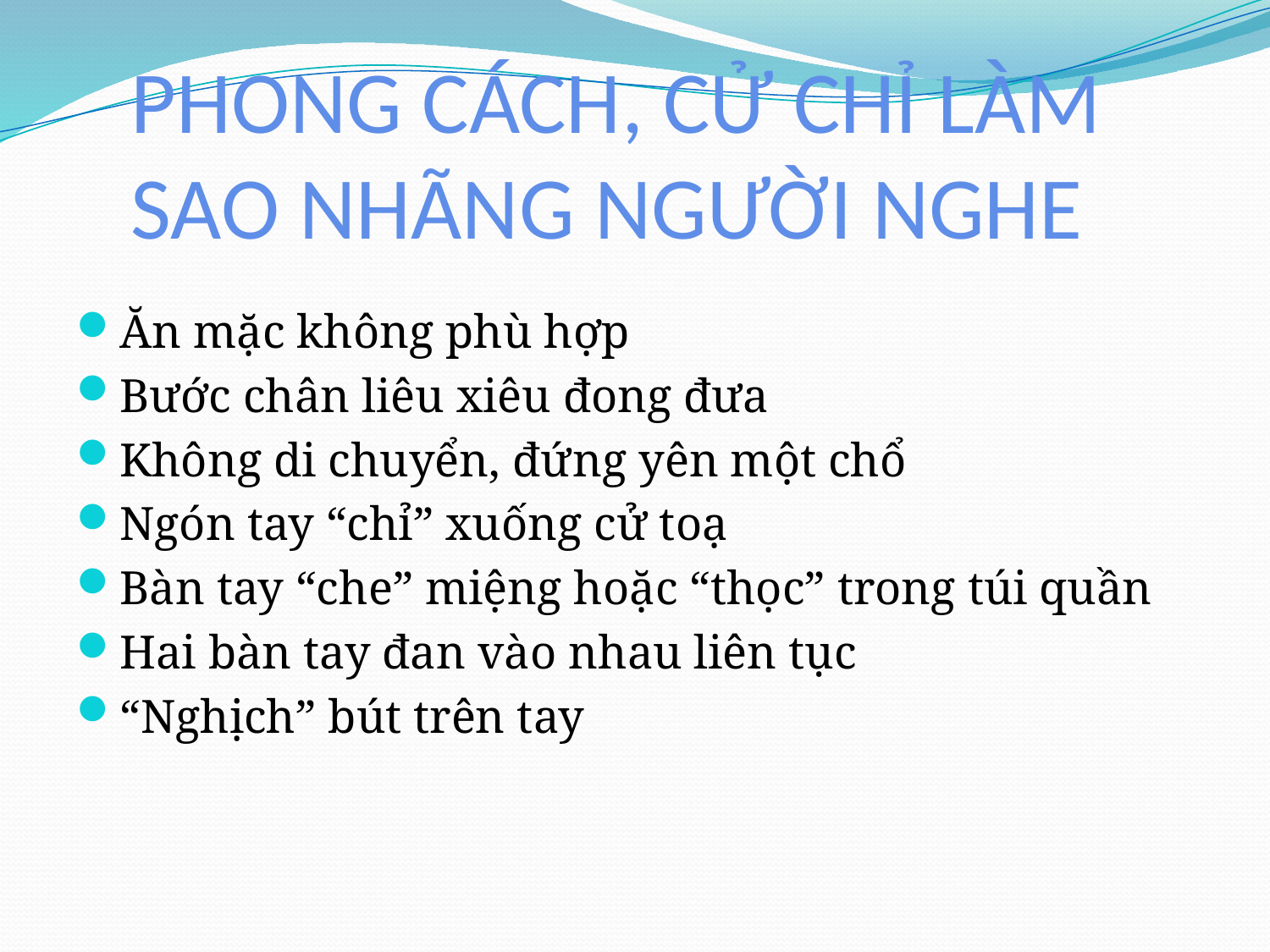

# PHONG CÁCH, CỬ CHỈ LÀM SAO NHÃNG NGƯỜI NGHE
Ăn mặc không phù hợp
Bước chân liêu xiêu đong đưa
Không di chuyển, đứng yên một chổ
Ngón tay “chỉ” xuống cử toạ
Bàn tay “che” miệng hoặc “thọc” trong túi quần
Hai bàn tay đan vào nhau liên tục
“Nghịch” bút trên tay